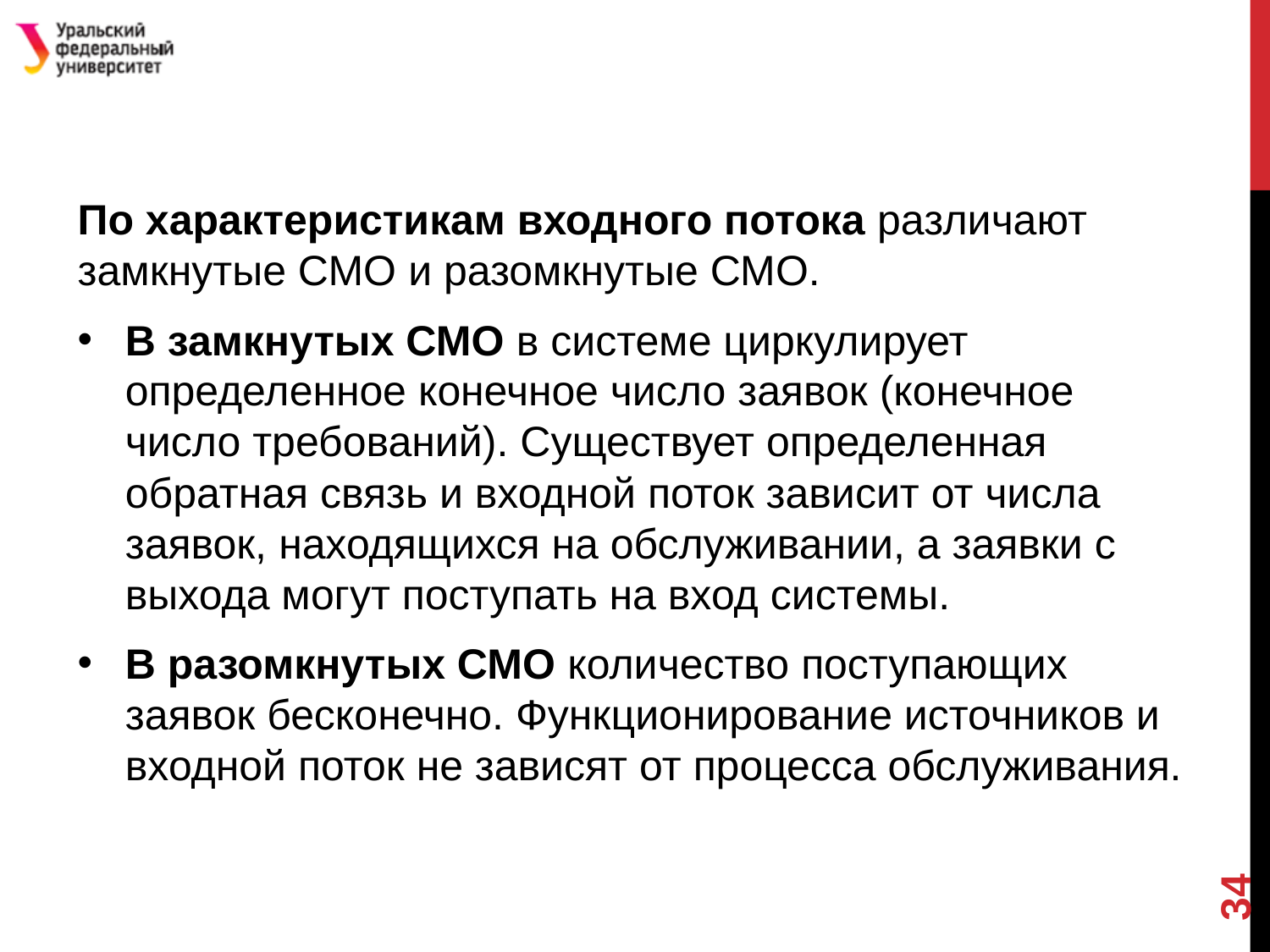

#
По характеристикам входного потока различают замкнутые СМО и разомкнутые СМО.
В замкнутых СМО в системе циркулирует определенное конечное число заявок (конечное число требований). Существует определенная обратная связь и входной поток зависит от числа заявок, находящихся на обслуживании, а заявки с выхода могут поступать на вход системы.
В разомкнутых СМО количество поступающих заявок бесконечно. Функционирование источников и входной поток не зависят от процесса обслуживания.
34